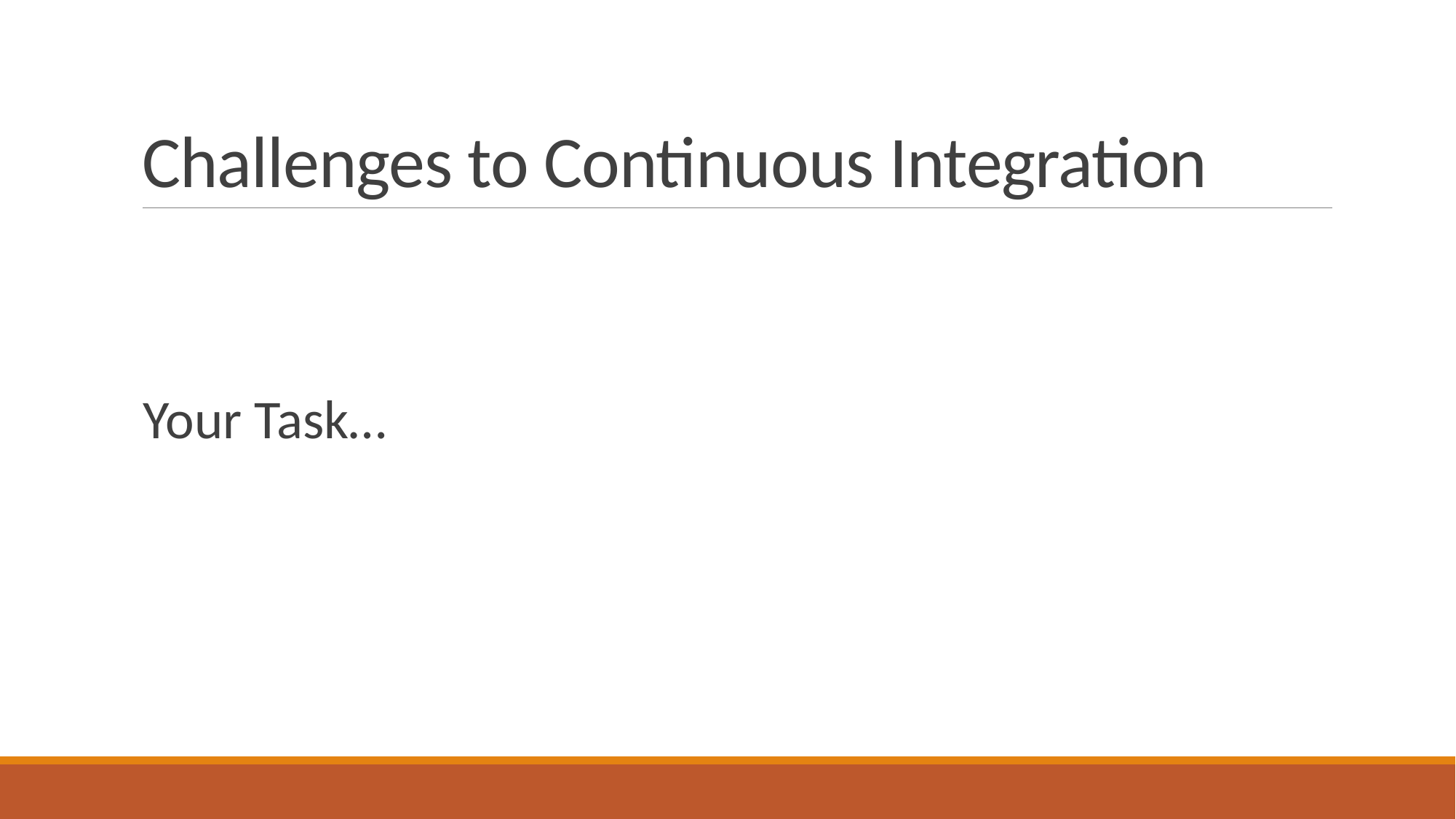

# Challenges to Continuous Integration

Your Task…